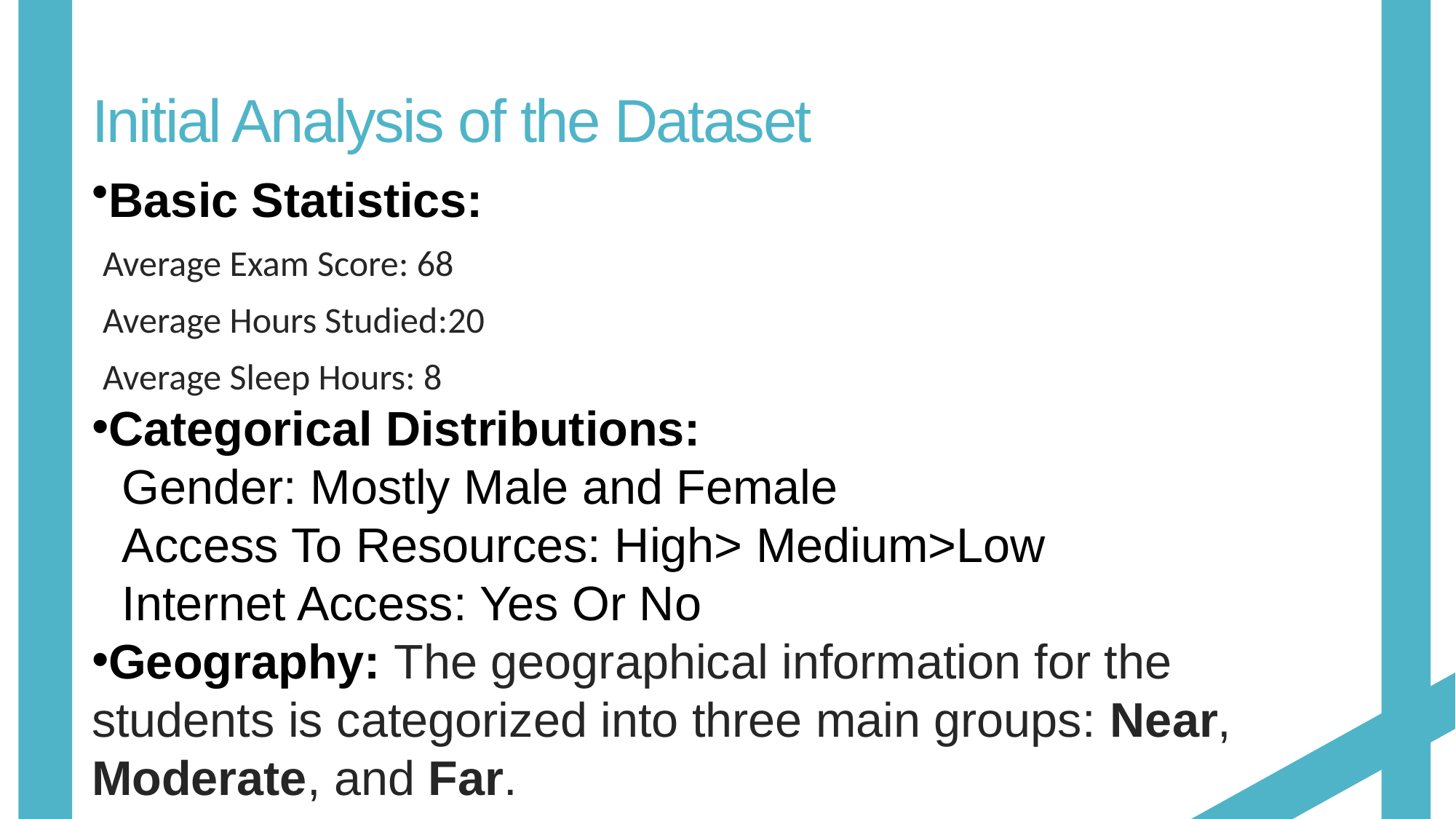

# Initial Analysis of the Dataset
Basic Statistics:
Average Exam Score: 68
Average Hours Studied:20
Average Sleep Hours: 8
Categorical Distributions:
Gender: Mostly Male and Female
Access To Resources: High> Medium>Low
Internet Access: Yes Or No
Geography: The geographical information for the students is categorized into three main groups: Near, Moderate, and Far.